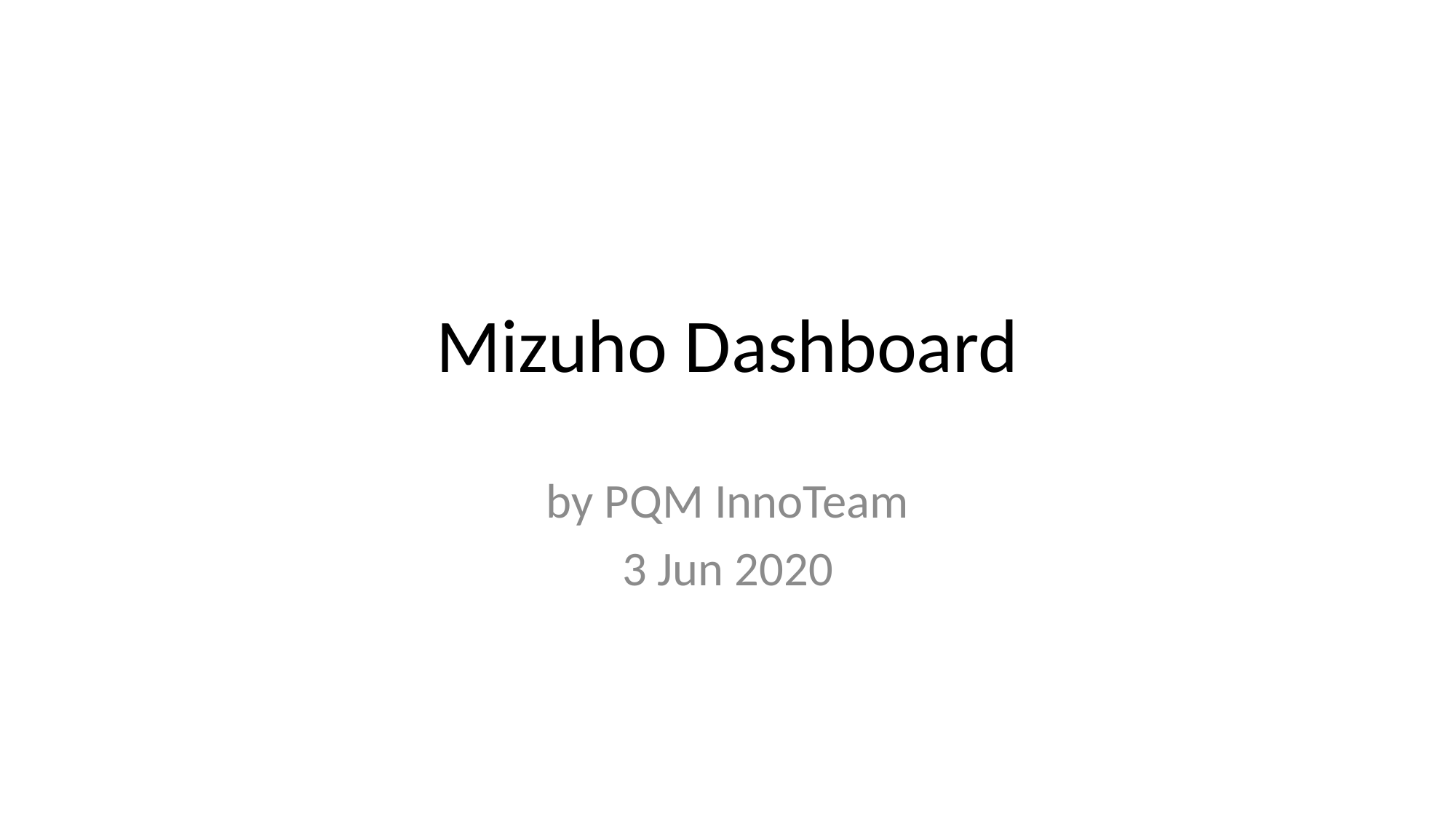

# Mizuho Dashboard
by PQM InnoTeam
3 Jun 2020